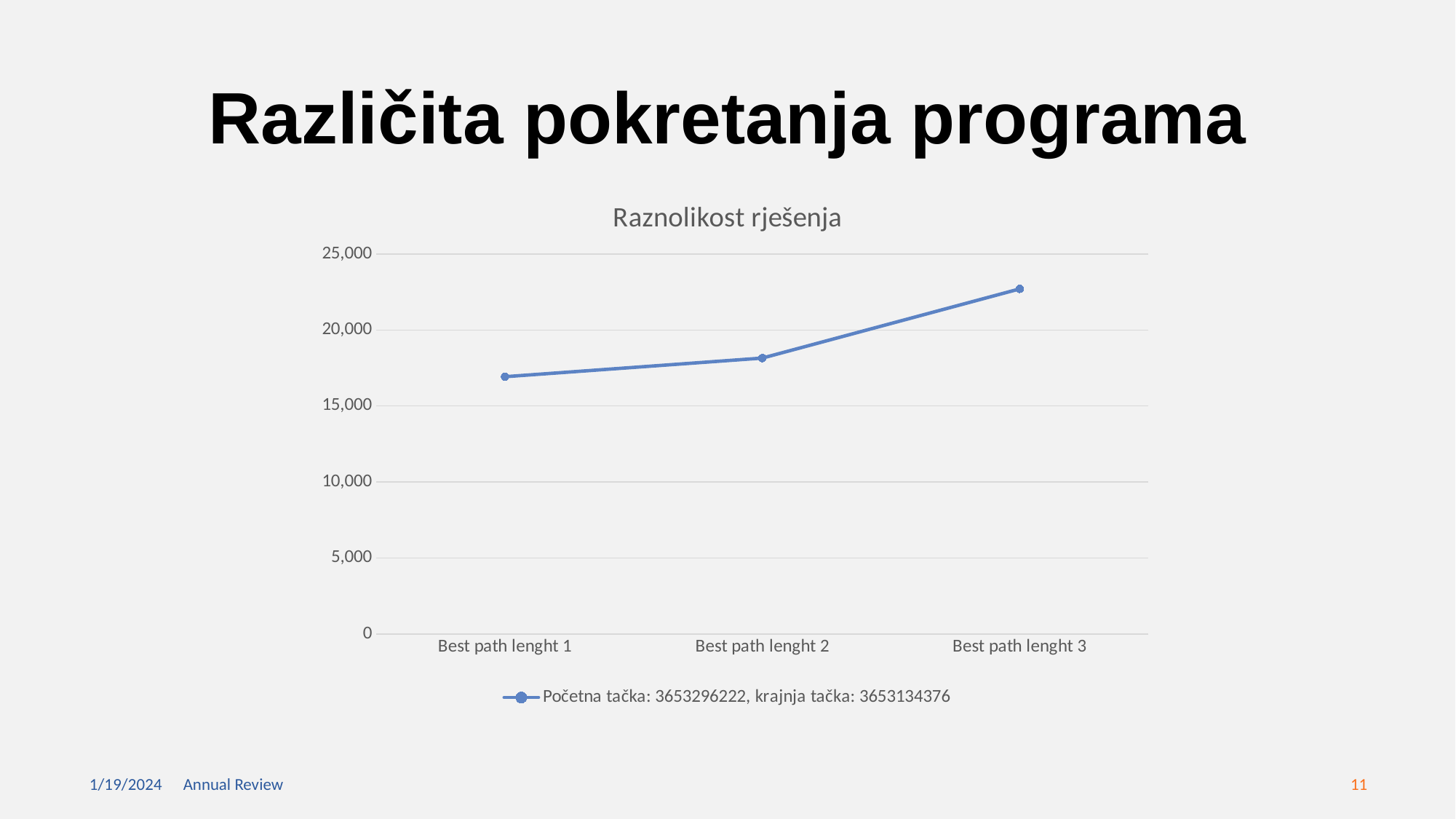

# Različita pokretanja programa

### Chart: Raznolikost rješenja

| Category | Početna tačka: 3653296222, krajnja tačka: 3653134376 |
|---|---|
| Best path lenght 1 | 16930.619 |
| Best path lenght 2 | 18154.039 |
| Best path lenght 3 | 22708.227 |